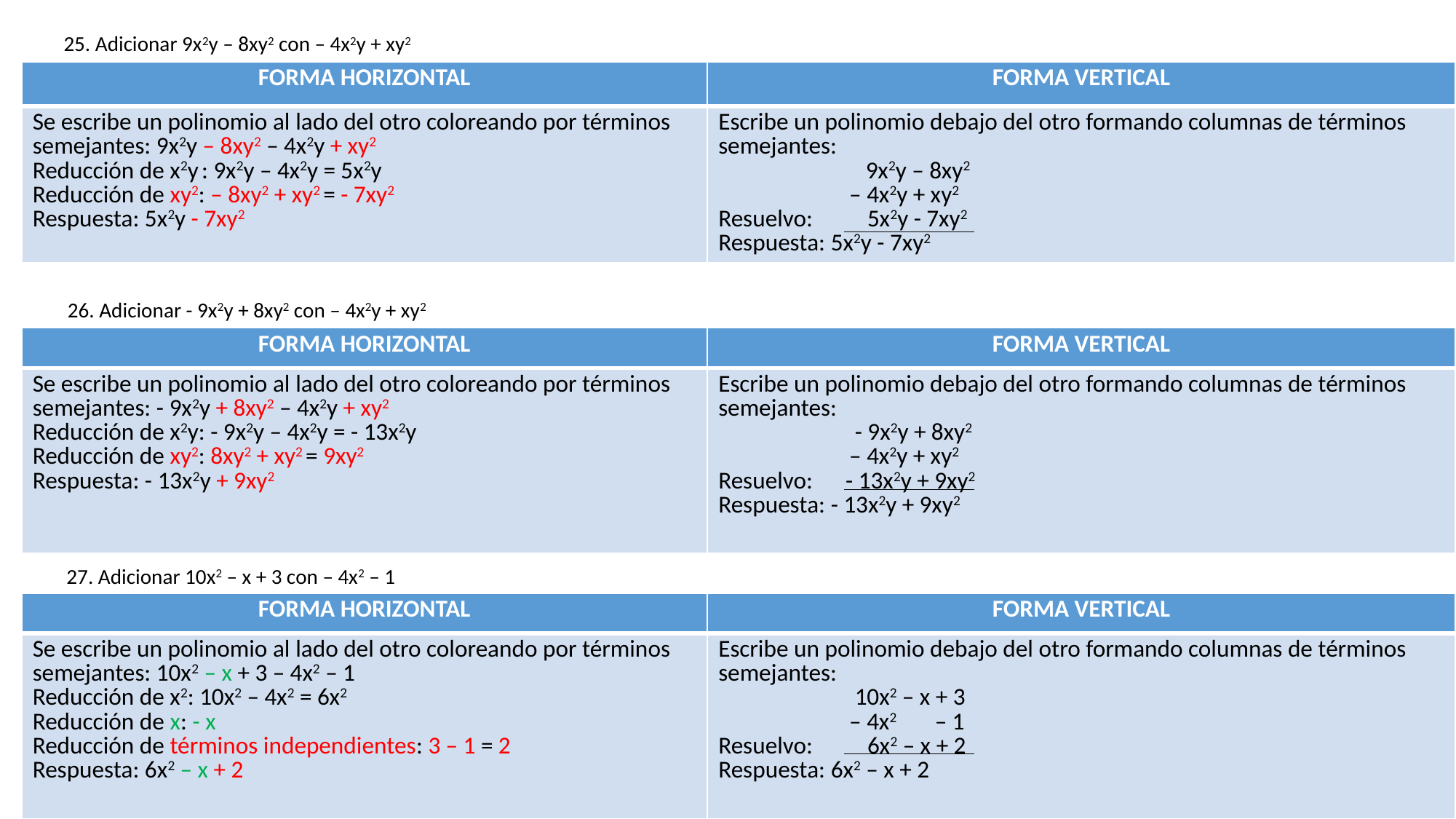

25. Adicionar 9x2y – 8xy2 con – 4x2y + xy2
| FORMA HORIZONTAL | FORMA VERTICAL |
| --- | --- |
| Se escribe un polinomio al lado del otro coloreando por términos semejantes: 9x2y – 8xy2 – 4x2y + xy2 Reducción de x2y : 9x2y – 4x2y = 5x2y Reducción de xy2: – 8xy2 + xy2 = - 7xy2 Respuesta: 5x2y - 7xy2 | Escribe un polinomio debajo del otro formando columnas de términos semejantes: 9x2y – 8xy2 – 4x2y + xy2 Resuelvo: 5x2y - 7xy2 Respuesta: 5x2y - 7xy2 |
26. Adicionar - 9x2y + 8xy2 con – 4x2y + xy2
| FORMA HORIZONTAL | FORMA VERTICAL |
| --- | --- |
| Se escribe un polinomio al lado del otro coloreando por términos semejantes: - 9x2y + 8xy2 – 4x2y + xy2 Reducción de x2y: - 9x2y – 4x2y = - 13x2y Reducción de xy2: 8xy2 + xy2 = 9xy2 Respuesta: - 13x2y + 9xy2 | Escribe un polinomio debajo del otro formando columnas de términos semejantes: - 9x2y + 8xy2 – 4x2y + xy2 Resuelvo: - 13x2y + 9xy2 Respuesta: - 13x2y + 9xy2 |
27. Adicionar 10x2 – x + 3 con – 4x2 – 1
| FORMA HORIZONTAL | FORMA VERTICAL |
| --- | --- |
| Se escribe un polinomio al lado del otro coloreando por términos semejantes: 10x2 – x + 3 – 4x2 – 1 Reducción de x2: 10x2 – 4x2 = 6x2 Reducción de x: - x Reducción de términos independientes: 3 – 1 = 2 Respuesta: 6x2 – x + 2 | Escribe un polinomio debajo del otro formando columnas de términos semejantes: 10x2 – x + 3 – 4x2 – 1 Resuelvo: 6x2 – x + 2 Respuesta: 6x2 – x + 2 |